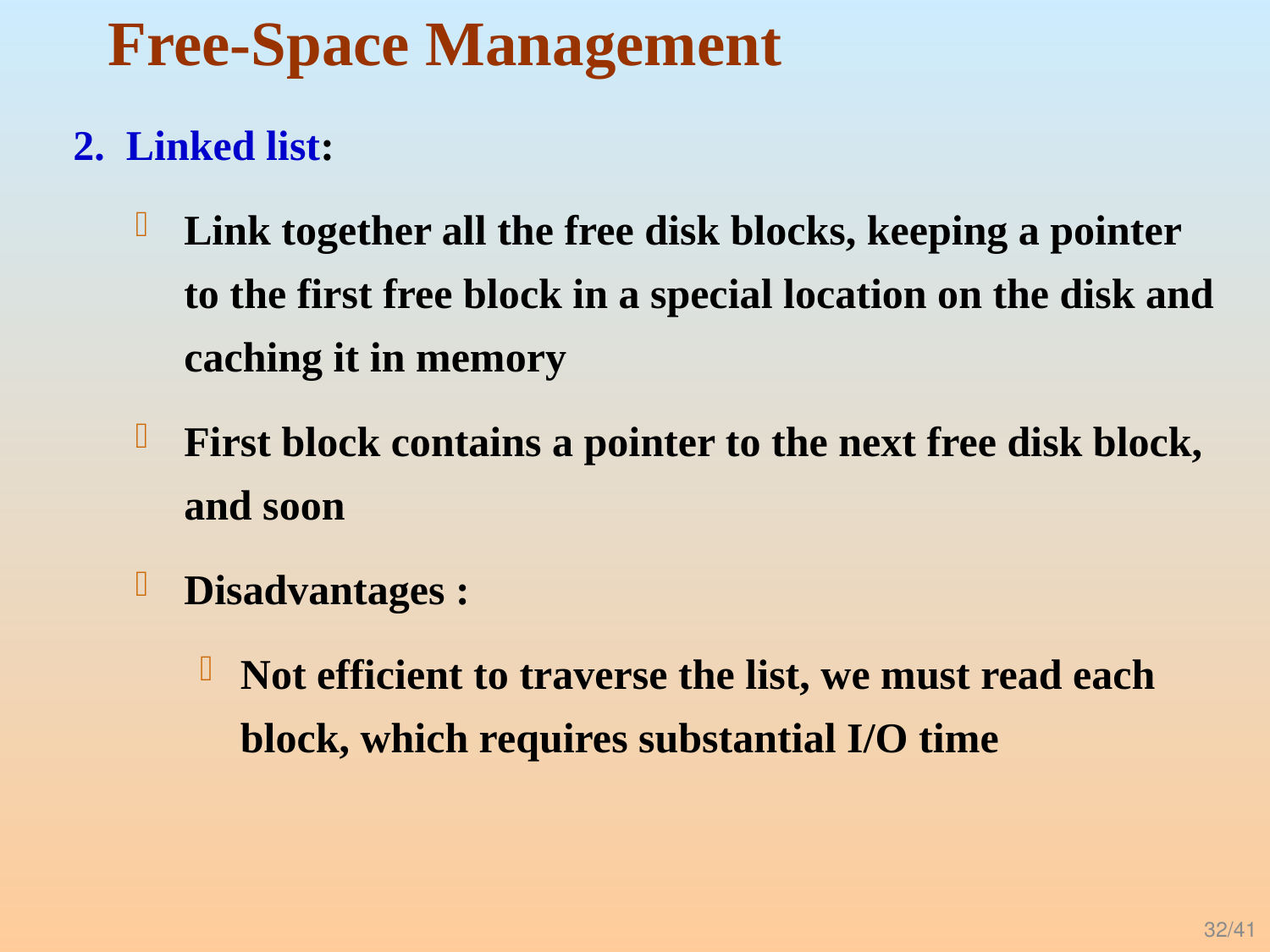

# Free-Space Management
2.  Linked list:
Link together all the free disk blocks, keeping a pointer to the first free block in a special location on the disk and caching it in memory
First block contains a pointer to the next free disk block, and soon
Disadvantages :
Not efficient to traverse the list, we must read each block, which requires substantial I/O time
32/41